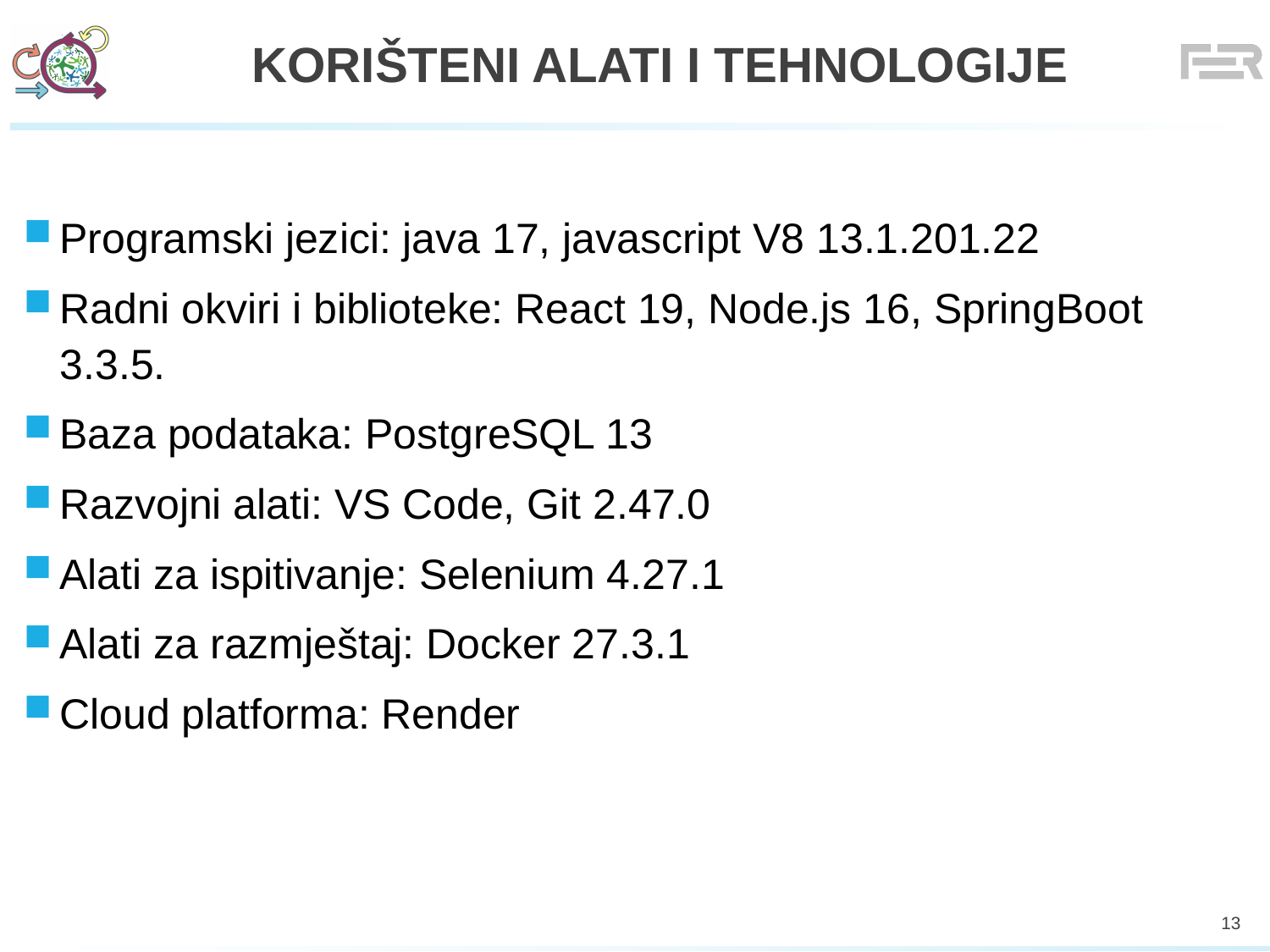

# Korišteni alati i tehnologije

Programski jezici: java 17, javascript V8 13.1.201.22
Radni okviri i biblioteke: React 19, Node.js 16, SpringBoot 3.3.5.
Baza podataka: PostgreSQL 13
Razvojni alati: VS Code, Git 2.47.0
Alati za ispitivanje: Selenium 4.27.1
Alati za razmještaj: Docker 27.3.1
Cloud platforma: Render
13